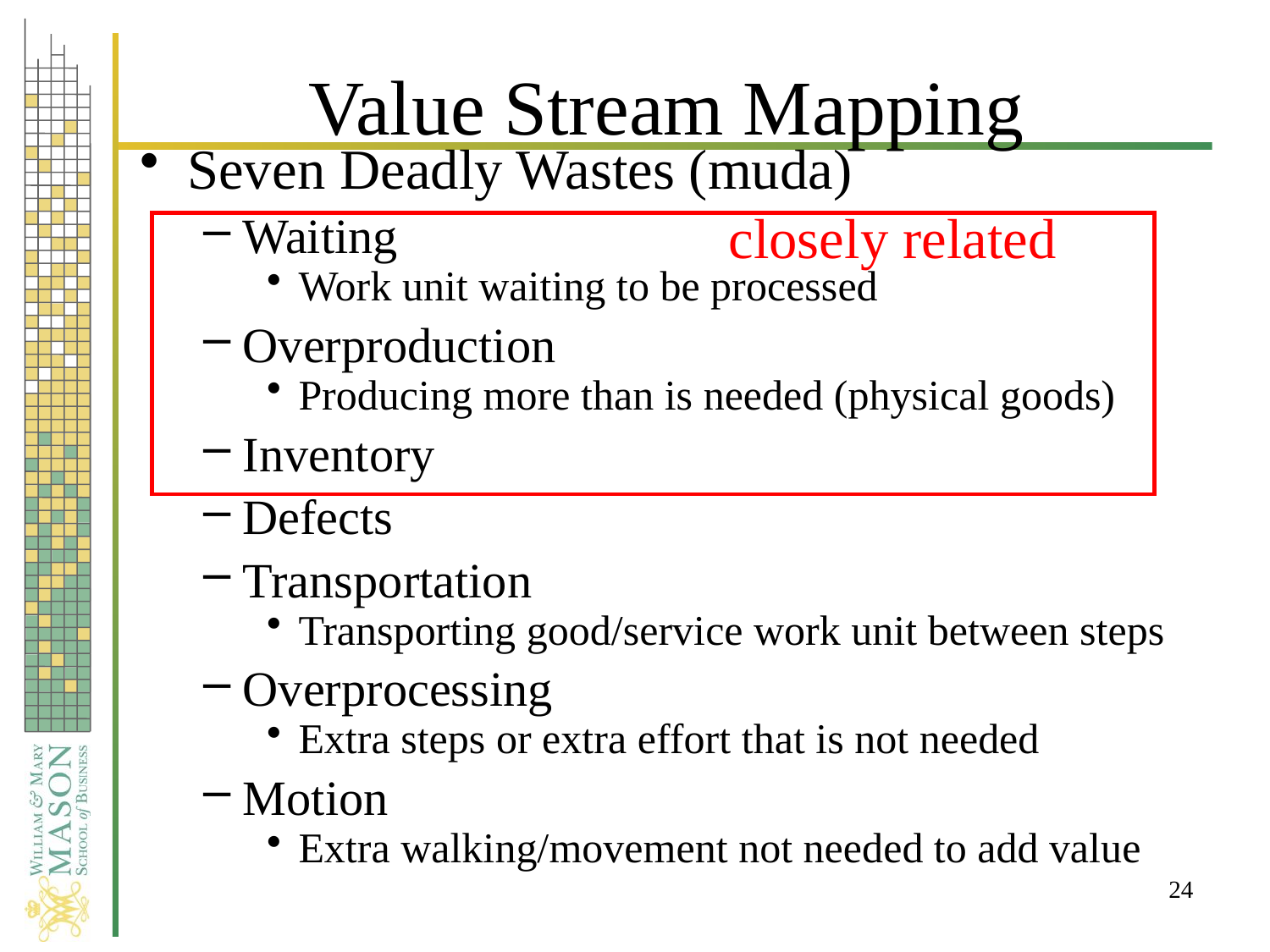

# Value Stream Mapping
Seven Deadly Wastes (muda)
Waiting
Work unit waiting to be processed
Overproduction
Producing more than is needed (physical goods)
Inventory
Defects
Transportation
Transporting good/service work unit between steps
Overprocessing
Extra steps or extra effort that is not needed
Motion
Extra walking/movement not needed to add value
closely related

24